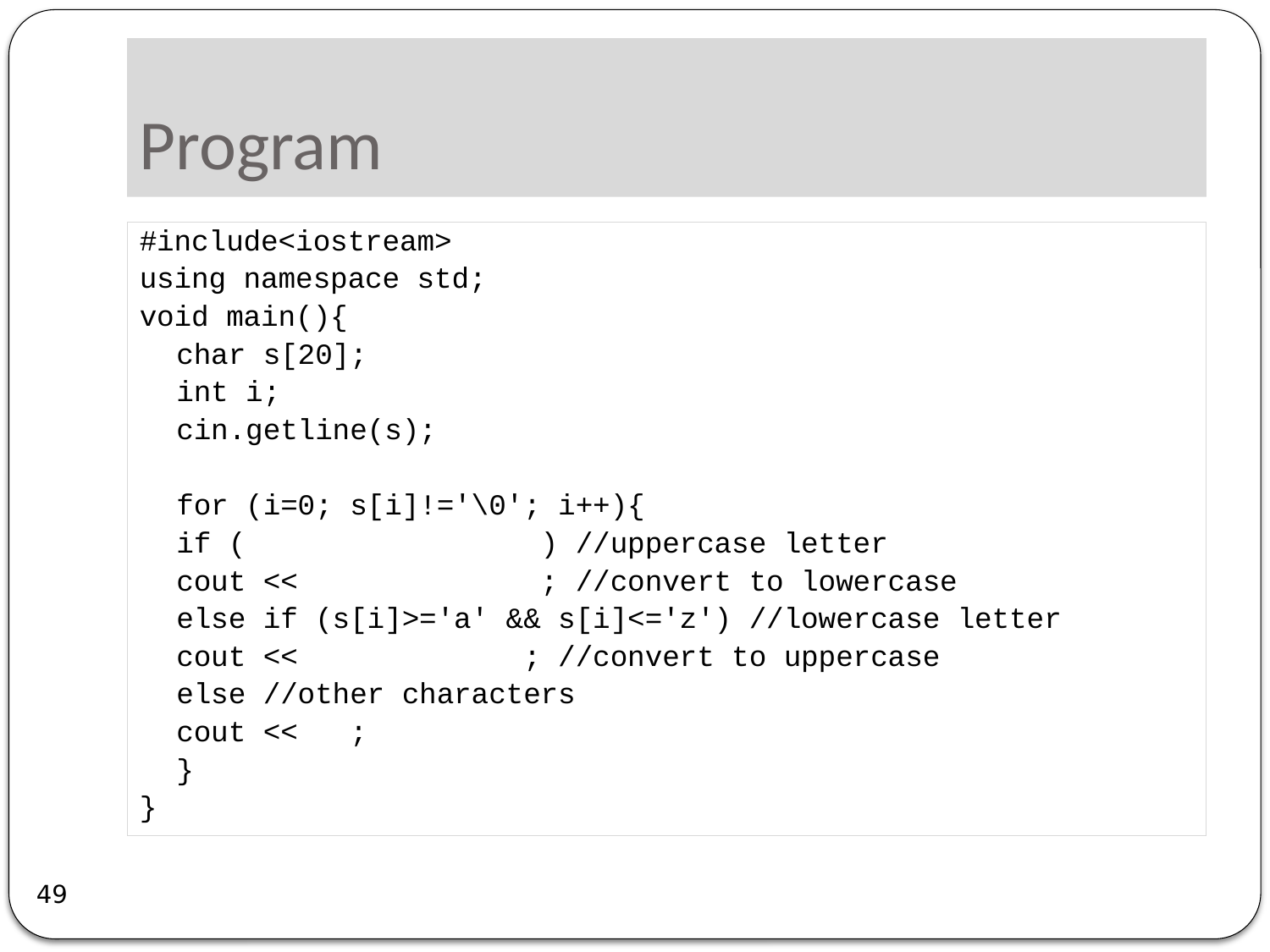

# Program
#include<iostream>
using namespace std;
void main(){
	char s[20];
	int i;
	cin.getline(s);

	for (i=0; s[i]!='\0'; i++){
		if (                 ) //uppercase letter
			cout <<              ; //convert to lowercase
		else if (s[i]>='a' && s[i]<='z') //lowercase letter
			cout <<             ; //convert to uppercase
		else //other characters
			cout <<   ;
	}
}
49